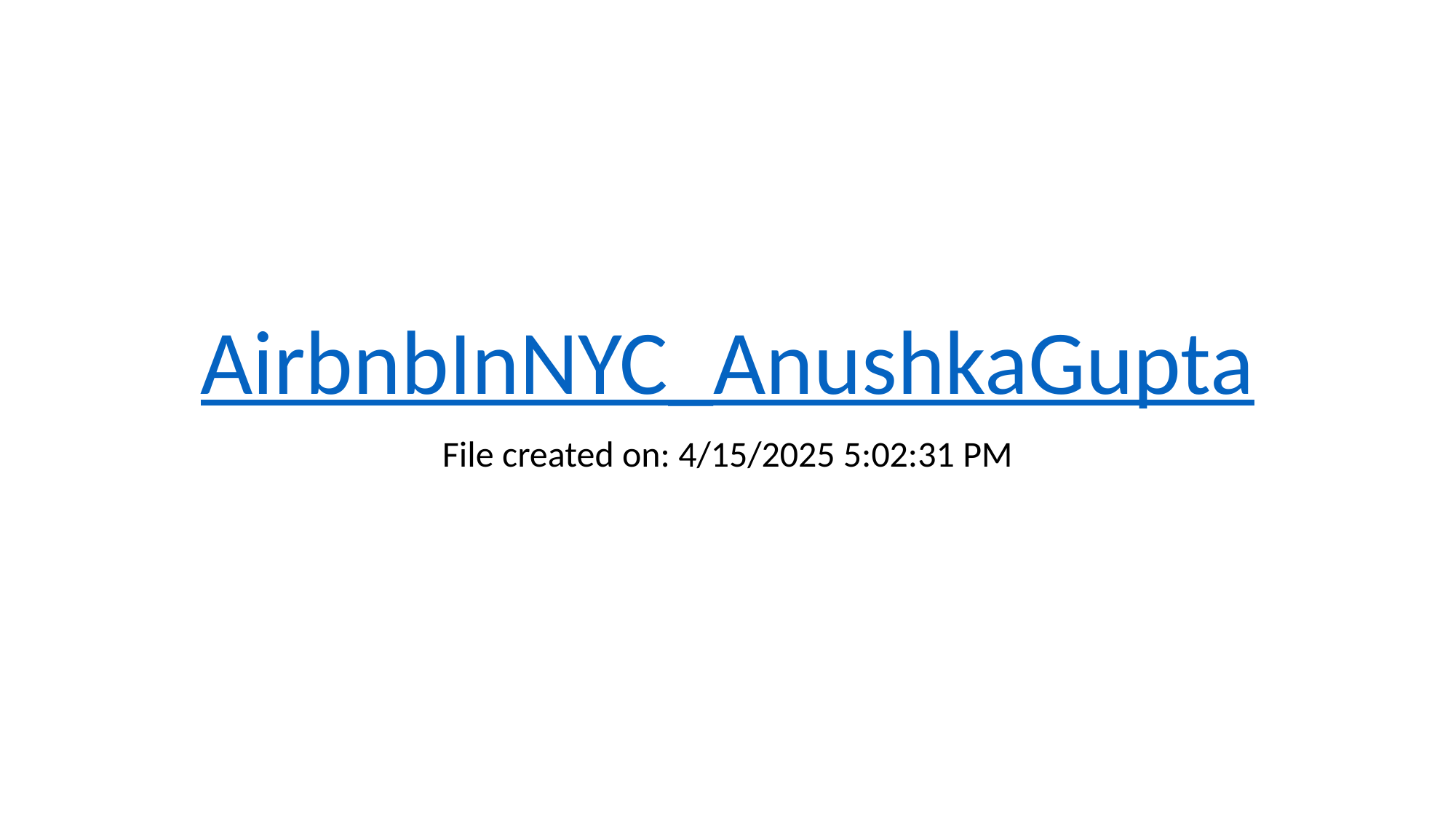

# AirbnbInNYC_AnushkaGupta
File created on: 4/15/2025 5:02:31 PM